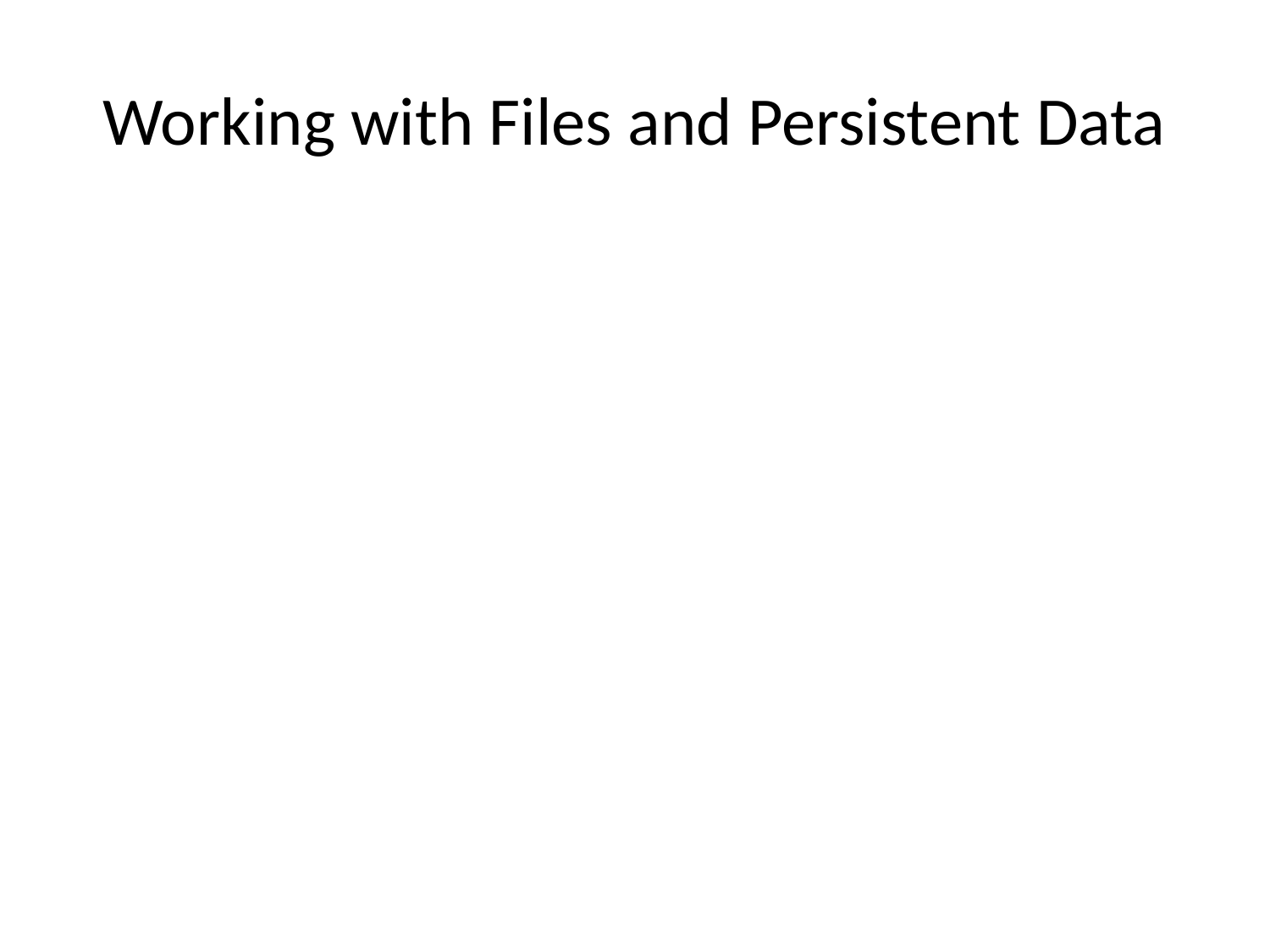

# Working with Files and Persistent Data